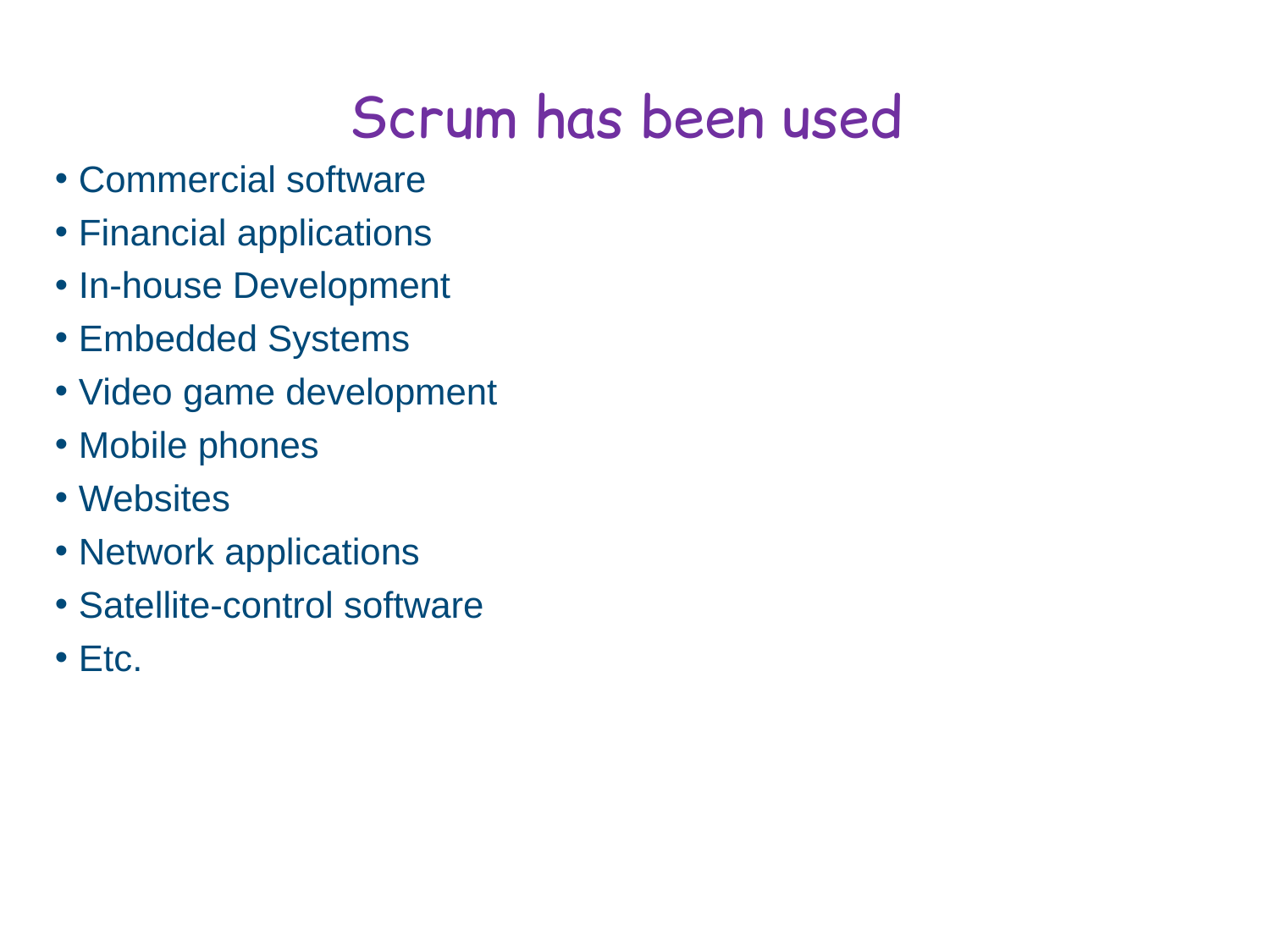

# Scrum has been used
Commercial software
Financial applications
In-house Development
Embedded Systems
Video game development
Mobile phones
Websites
Network applications
Satellite-control software
Etc.